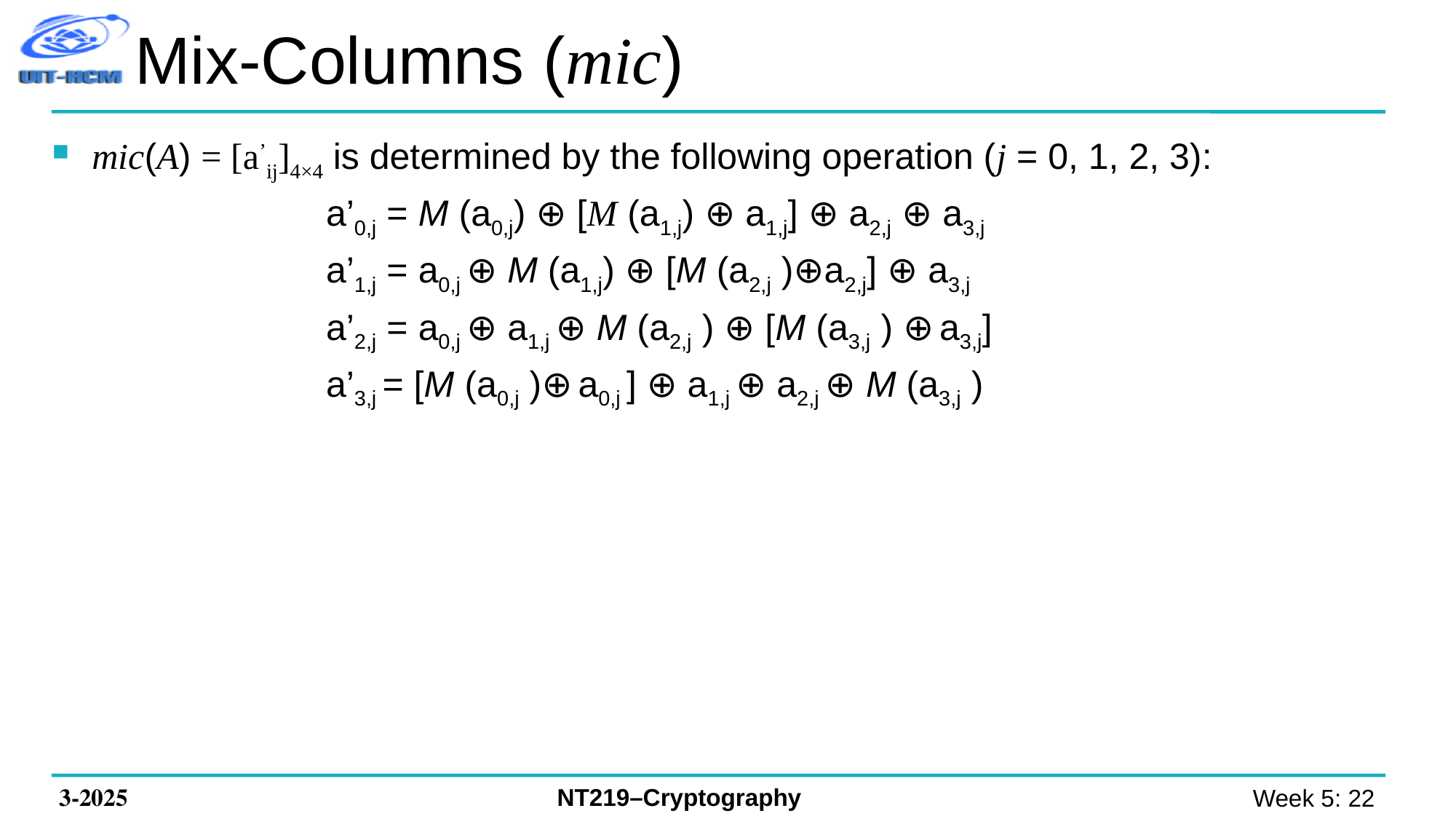

Mix-Columns (mic)
mic(A) = [a’ij]4×4 is determined by the following operation (j = 0, 1, 2, 3):
                           a’0,j = M (a0,j) ⊕ [M (a1,j) ⊕ a1,j] ⊕ a2,j ⊕ a3,j
                           a’1,j = a0,j ⊕ M (a1,j) ⊕ [M (a2,j )⊕a2,j] ⊕ a3,j
                           a’2,j = a0,j ⊕ a1,j ⊕ M (a2,j ) ⊕ [M (a3,j ) ⊕ a3,j]
                           a’3,j = [M (a0,j )⊕ a0,j ] ⊕ a1,j ⊕ a2,j ⊕ M (a3,j )